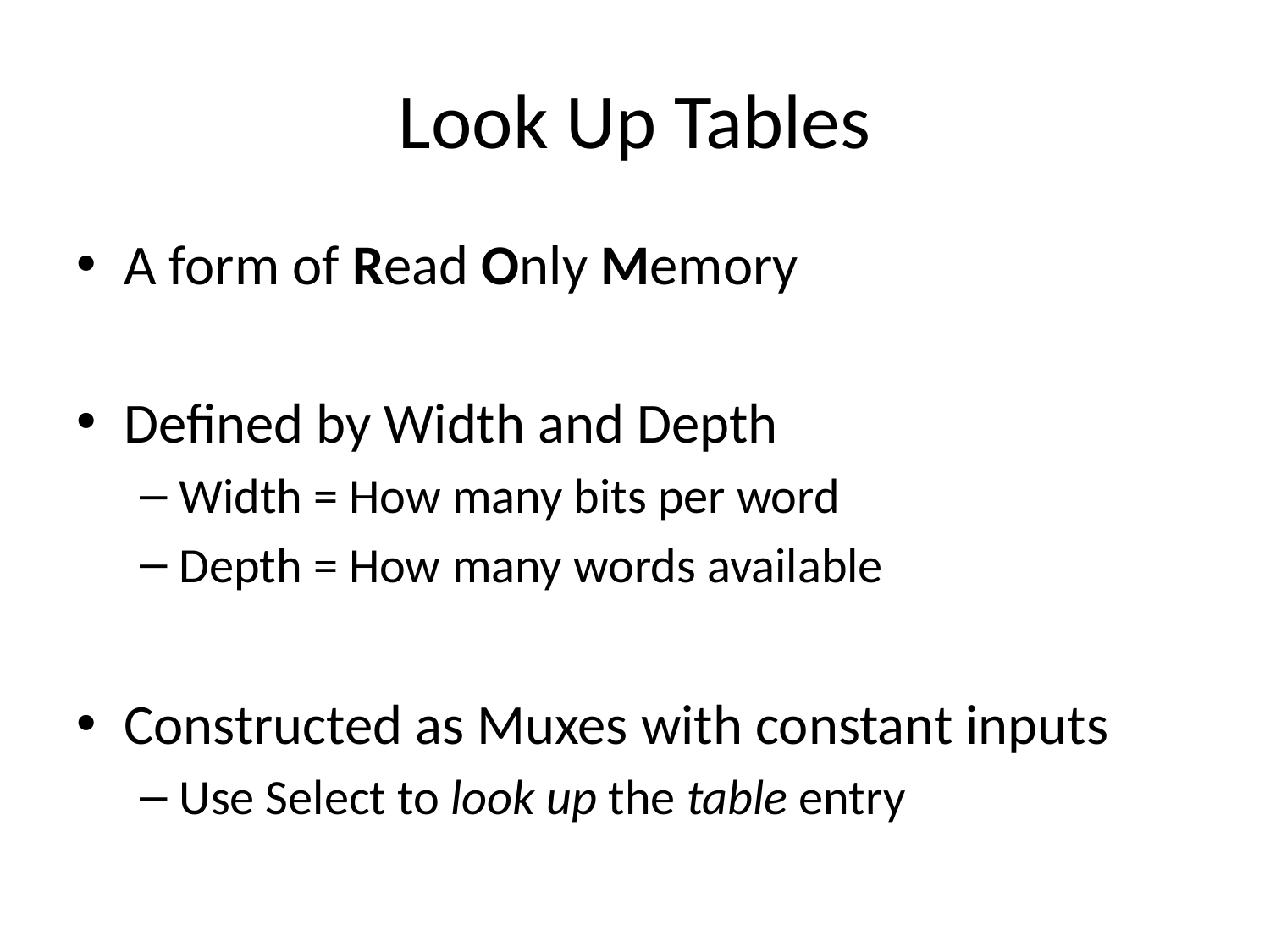

# Look Up Tables
A form of Read Only Memory

Defined by Width and Depth
Width = How many bits per word
Depth = How many words available

Constructed as Muxes with constant inputs
Use Select to look up the table entry